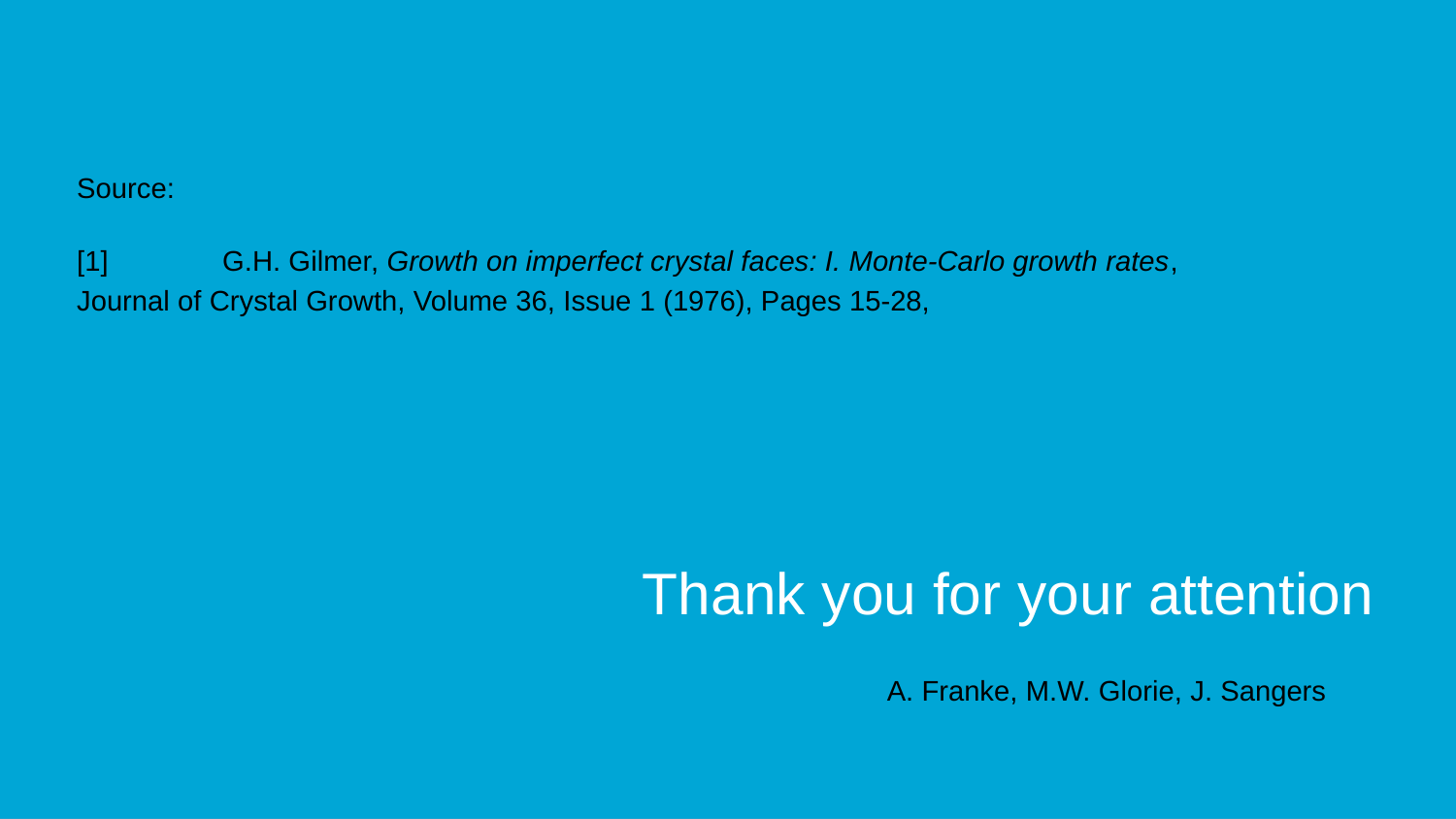

Source:

[1] 	G.H. Gilmer, Growth on imperfect crystal faces: I. Monte-Carlo growth rates, Journal of Crystal Growth, Volume 36, Issue 1 (1976), Pages 15-28,

# Thank you for your attention
                          A. Franke, M.W. Glorie, J. Sangers